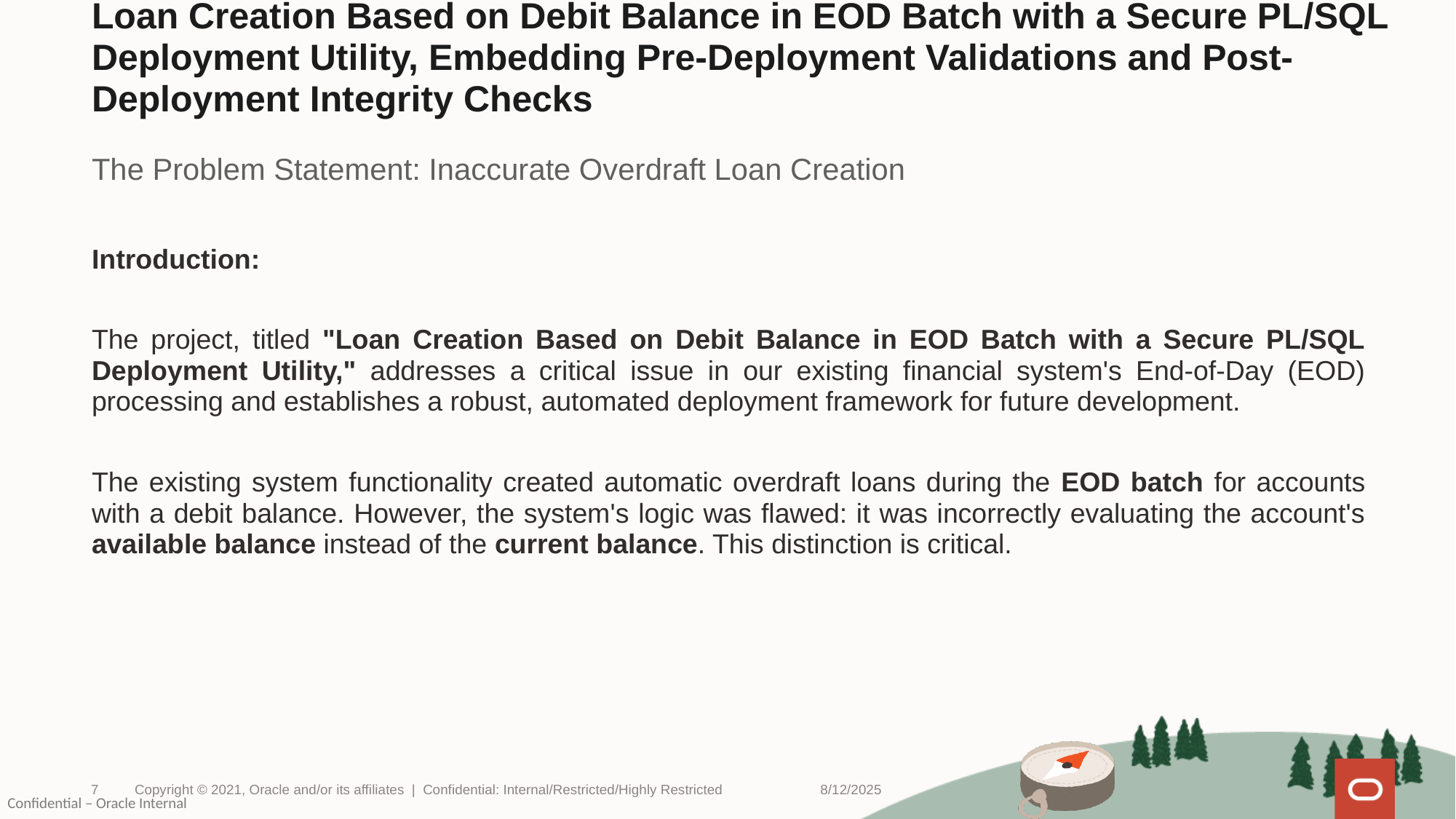

# Loan Creation Based on Debit Balance in EOD Batch with a Secure PL/SQL Deployment Utility, Embedding Pre-Deployment Validations and Post-Deployment Integrity Checks
The Problem Statement: Inaccurate Overdraft Loan Creation

Introduction:

The project, titled "Loan Creation Based on Debit Balance in EOD Batch with a Secure PL/SQL Deployment Utility," addresses a critical issue in our existing financial system's End-of-Day (EOD) processing and establishes a robust, automated deployment framework for future development.

The existing system functionality created automatic overdraft loans during the EOD batch for accounts with a debit balance. However, the system's logic was flawed: it was incorrectly evaluating the account's available balance instead of the current balance. This distinction is critical.

7
Copyright © 2021, Oracle and/or its affiliates  |  Confidential: Internal/Restricted/Highly Restricted
8/12/2025